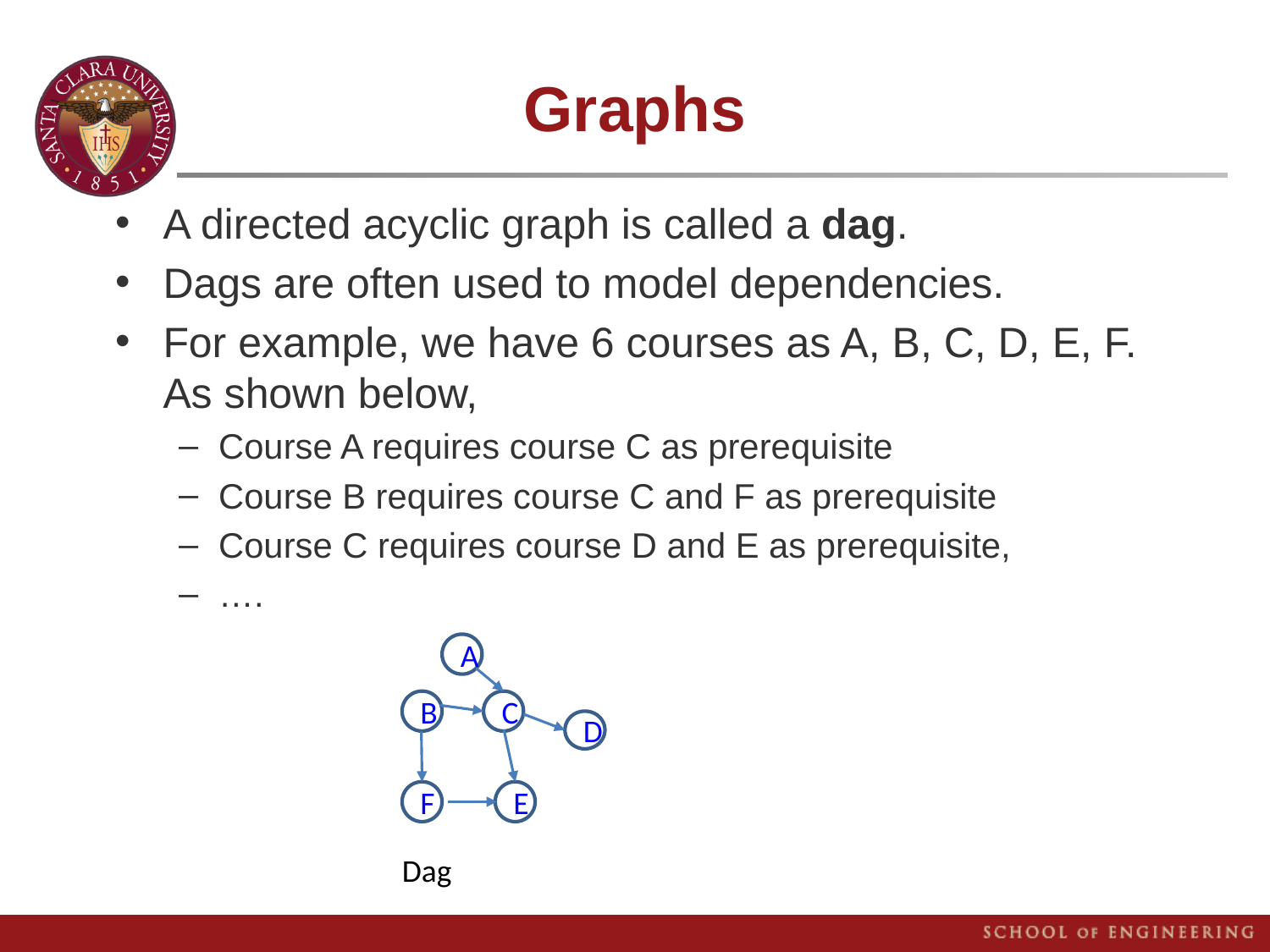

# Graphs
A directed acyclic graph is called a dag.
Dags are often used to model dependencies.
For example, we have 6 courses as A, B, C, D, E, F. As shown below,
Course A requires course C as prerequisite
Course B requires course C and F as prerequisite
Course C requires course D and E as prerequisite,
….
A
B
C
D
F
E
Dag